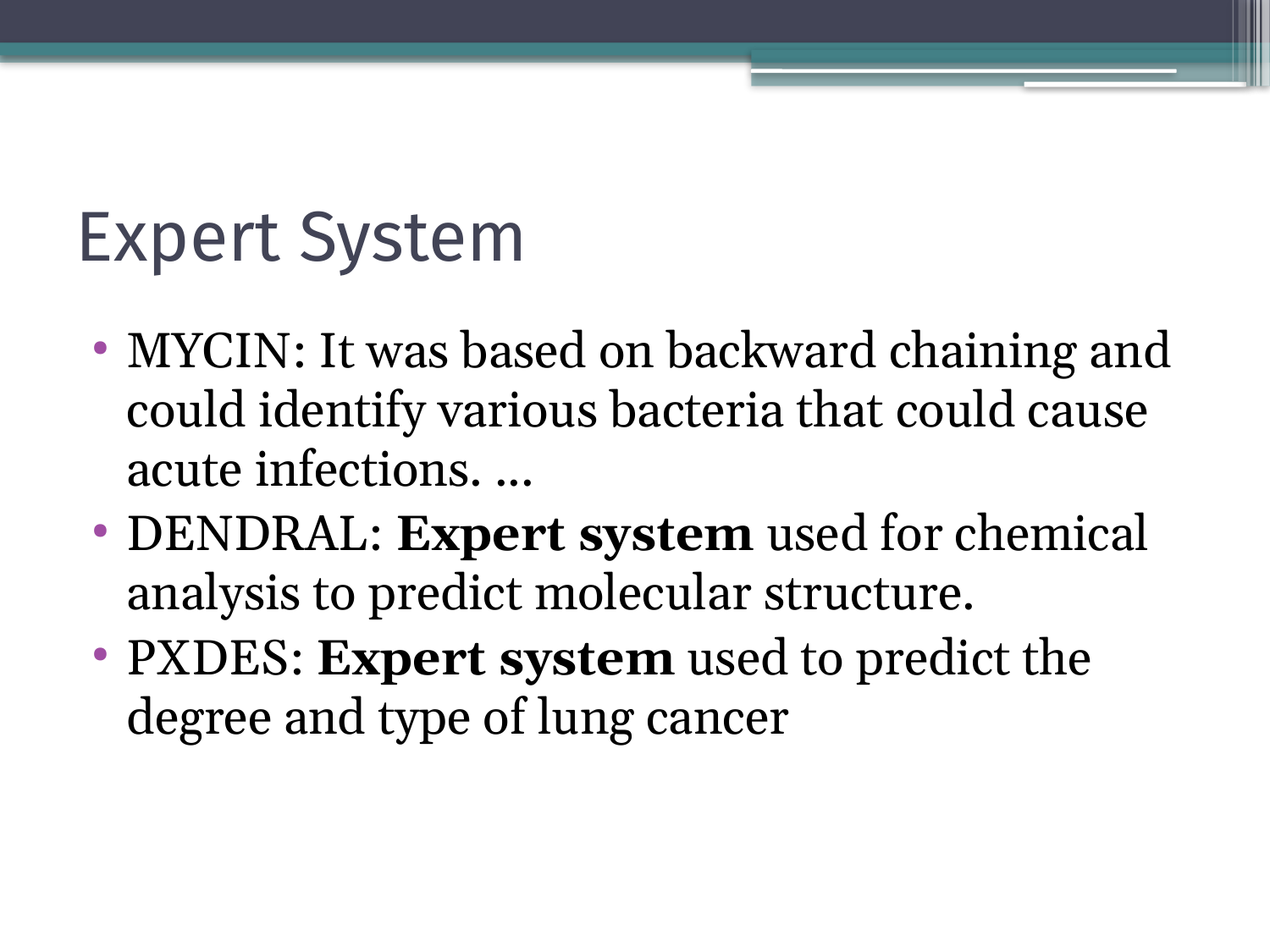

# Expert System
MYCIN: It was based on backward chaining and could identify various bacteria that could cause acute infections. ...
DENDRAL: Expert system used for chemical analysis to predict molecular structure.
PXDES: Expert system used to predict the degree and type of lung cancer